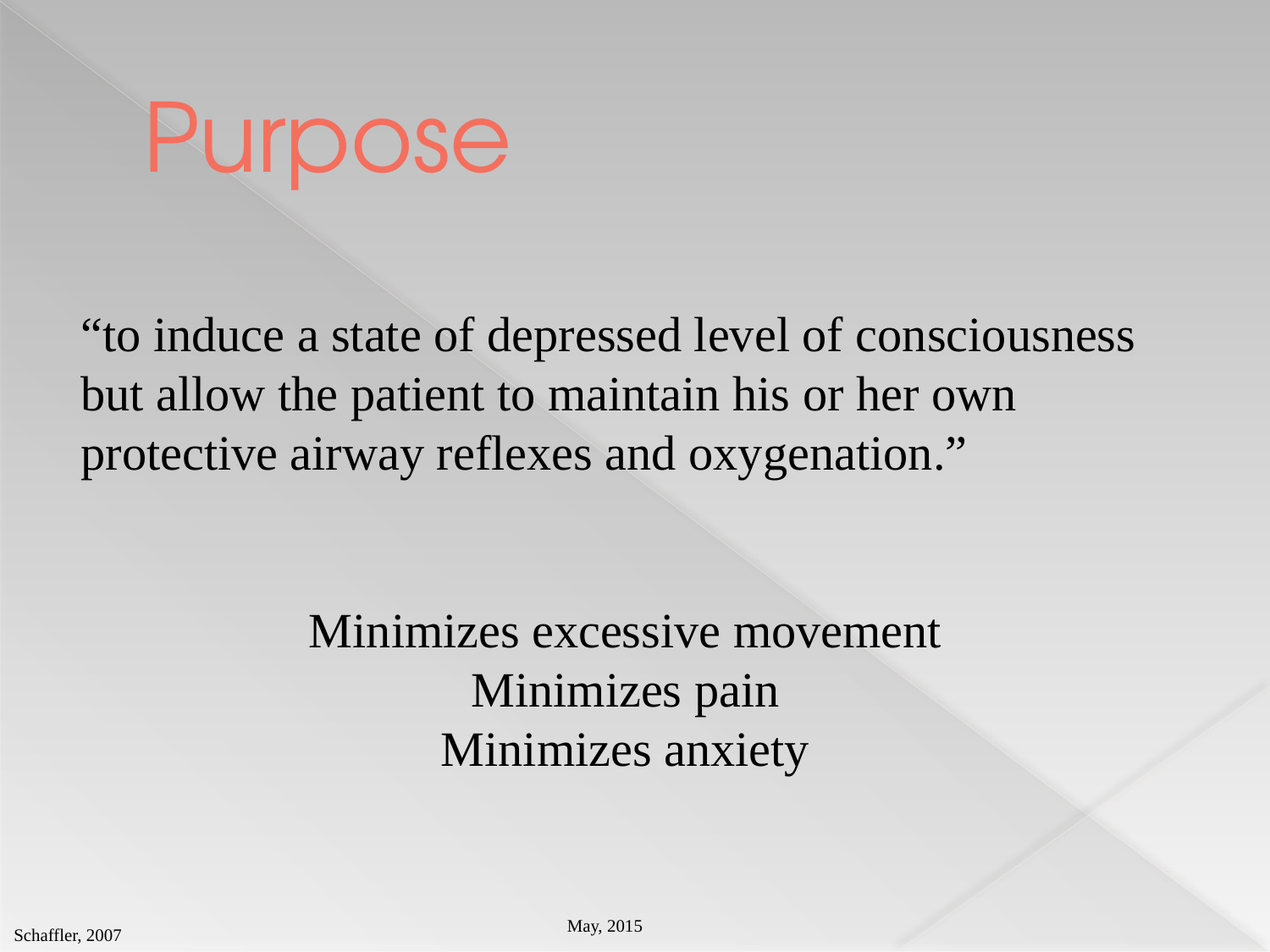

# Purpose
“to induce a state of depressed level of consciousness
but allow the patient to maintain his or her own
protective airway reflexes and oxygenation.”
Minimizes excessive movement
Minimizes pain
Minimizes anxiety
May, 2015
Schaffler, 2007